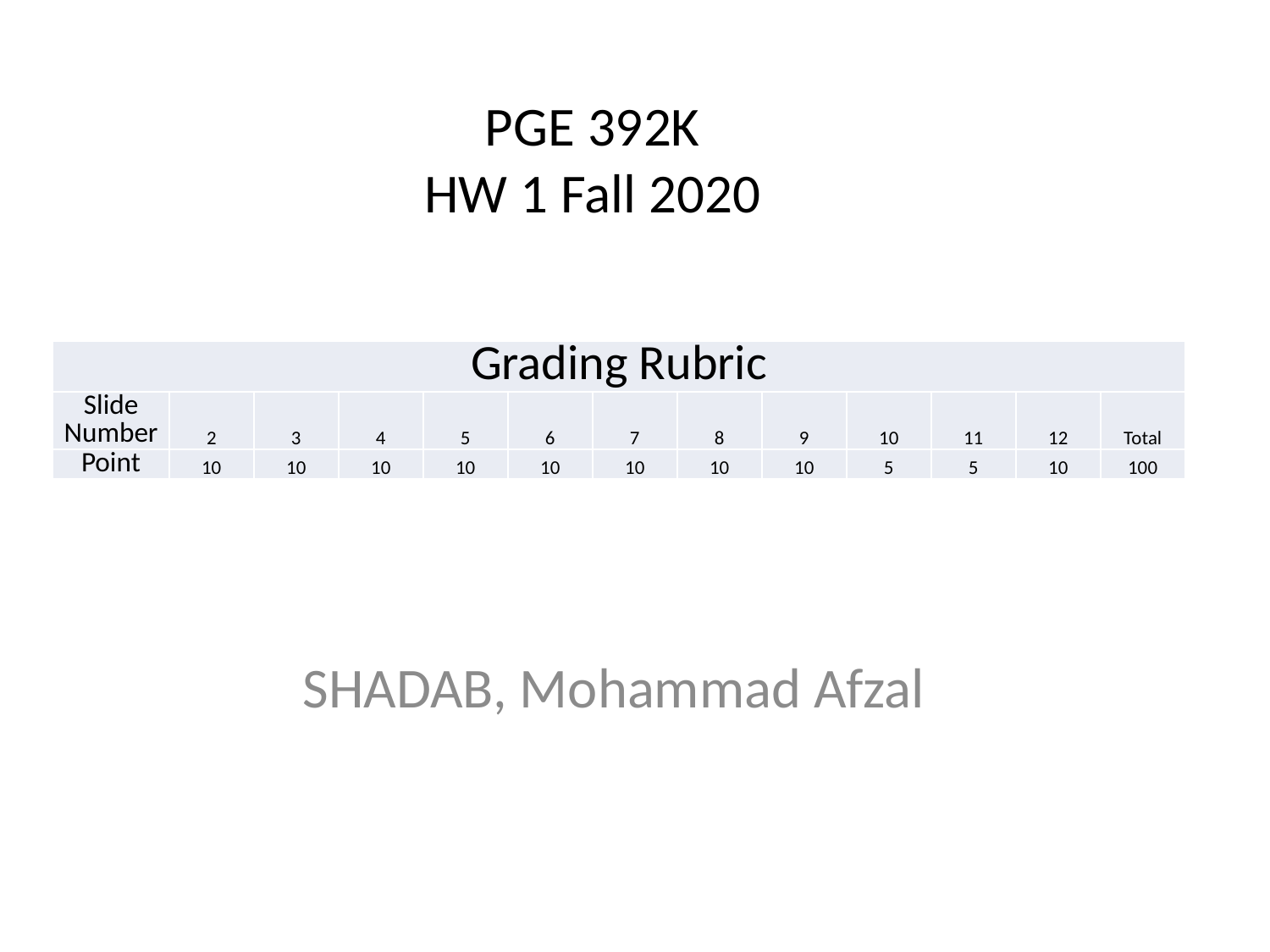

# PGE 392K HW 1 Fall 2020
| Grading Rubric |  |  |  |  |  |  |  |  |  |  |  |  |
| --- | --- | --- | --- | --- | --- | --- | --- | --- | --- | --- | --- | --- |
| Slide Number | 2 | 3 | 4 | 5 | 6 | 7 | 8 | 9 | 10 | 11 | 12 | Total |
| Point | 10 | 10 | 10 | 10 | 10 | 10 | 10 | 10 | 5 | 5 | 10 | 100 |
SHADAB, Mohammad Afzal